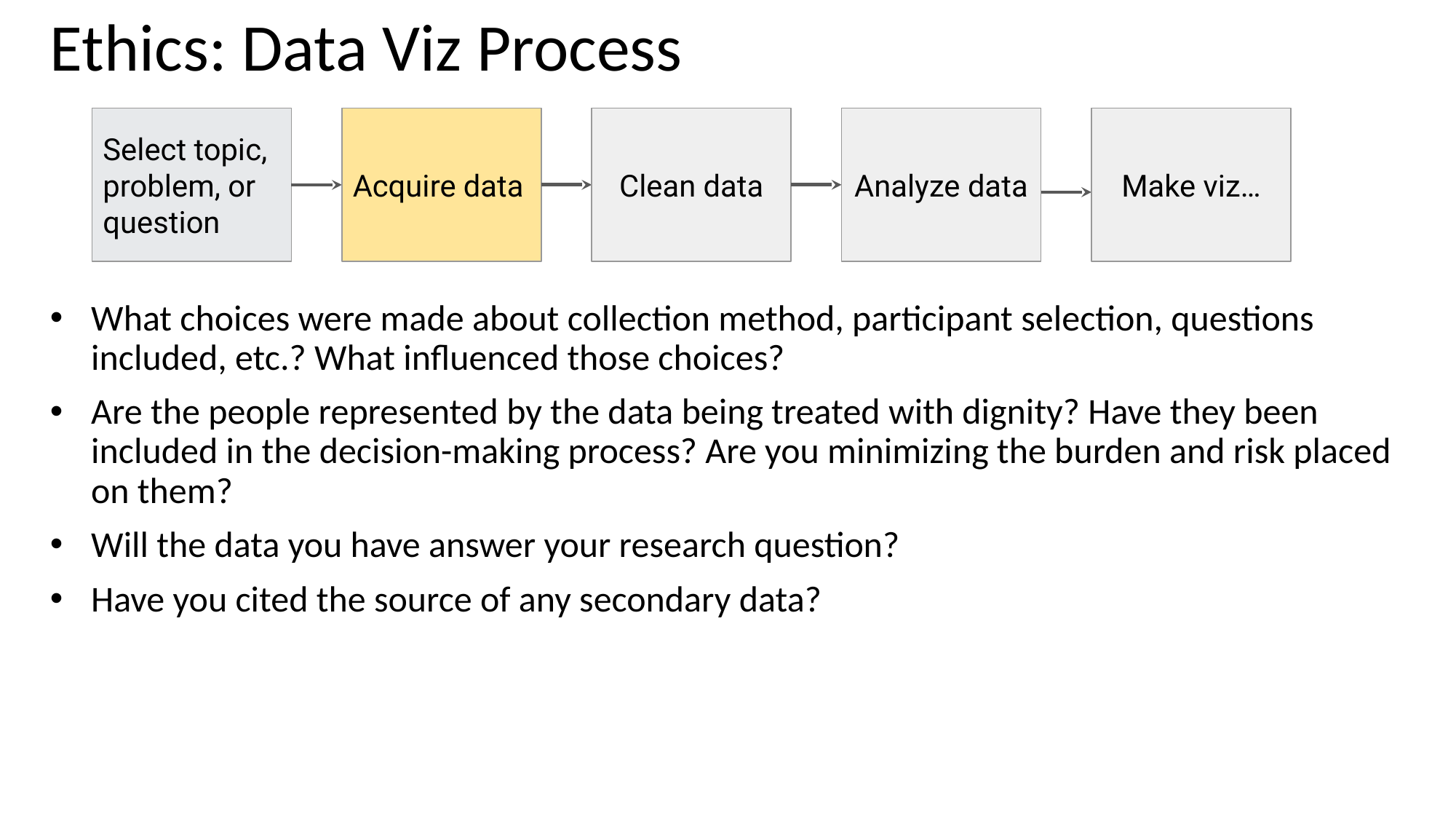

Ethics: Data Viz Process
Analyze data
Make viz…
Select topic, problem, or question
Acquire data
Clean data
What choices were made about collection method, participant selection, questions included, etc.? What influenced those choices?
Are the people represented by the data being treated with dignity? Have they been included in the decision-making process? Are you minimizing the burden and risk placed on them?
Will the data you have answer your research question?
Have you cited the source of any secondary data?